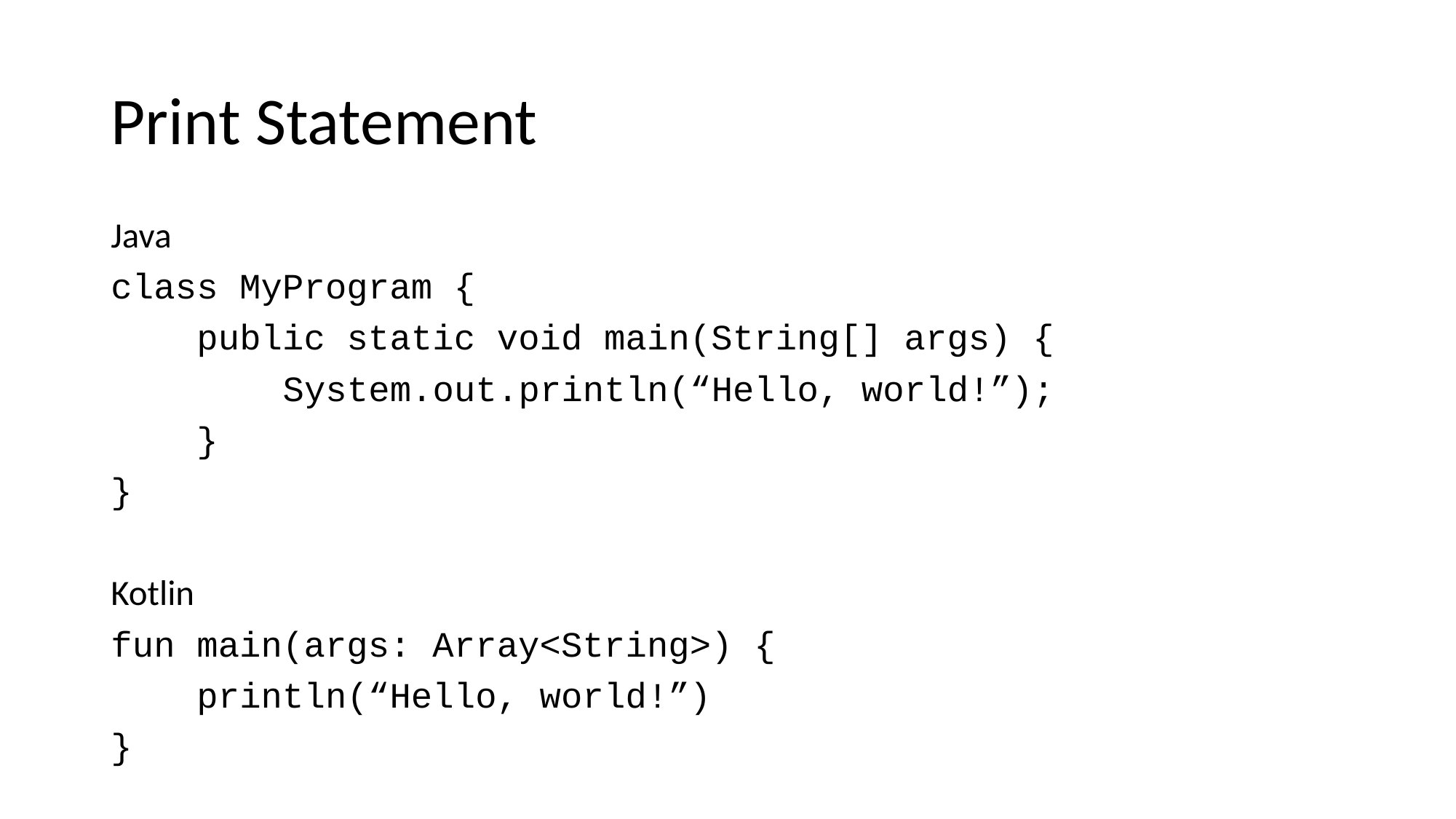

# Print Statement
Java
class MyProgram {
    public static void main(String[] args) {
        System.out.println(“Hello, world!”);
    }
}

Kotlin
fun main(args: Array<String>) {
    println(“Hello, world!”)
}